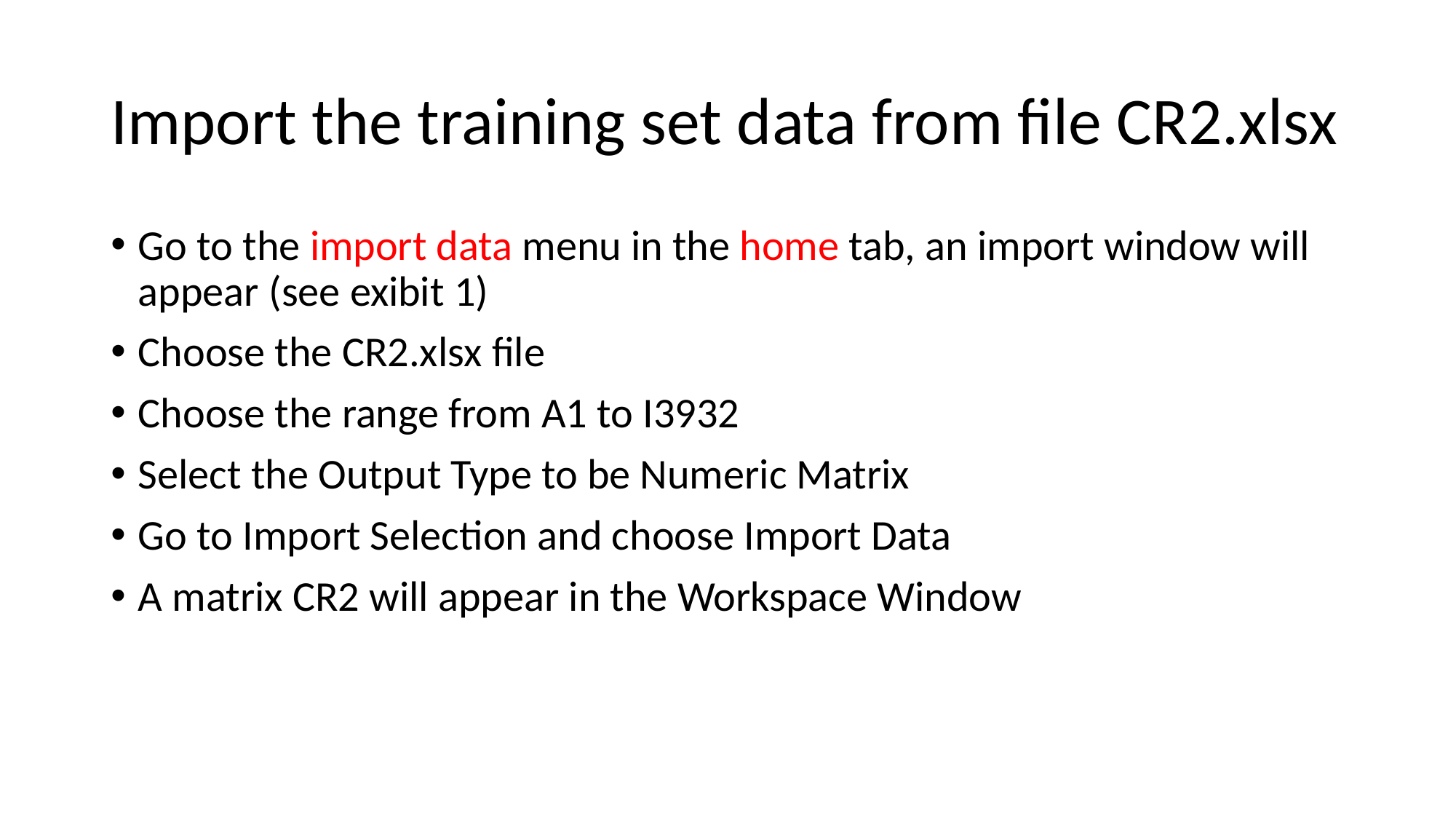

# Import the training set data from file CR2.xlsx
Go to the import data menu in the home tab, an import window will appear (see exibit 1)
Choose the CR2.xlsx file
Choose the range from A1 to I3932
Select the Output Type to be Numeric Matrix
Go to Import Selection and choose Import Data
A matrix CR2 will appear in the Workspace Window